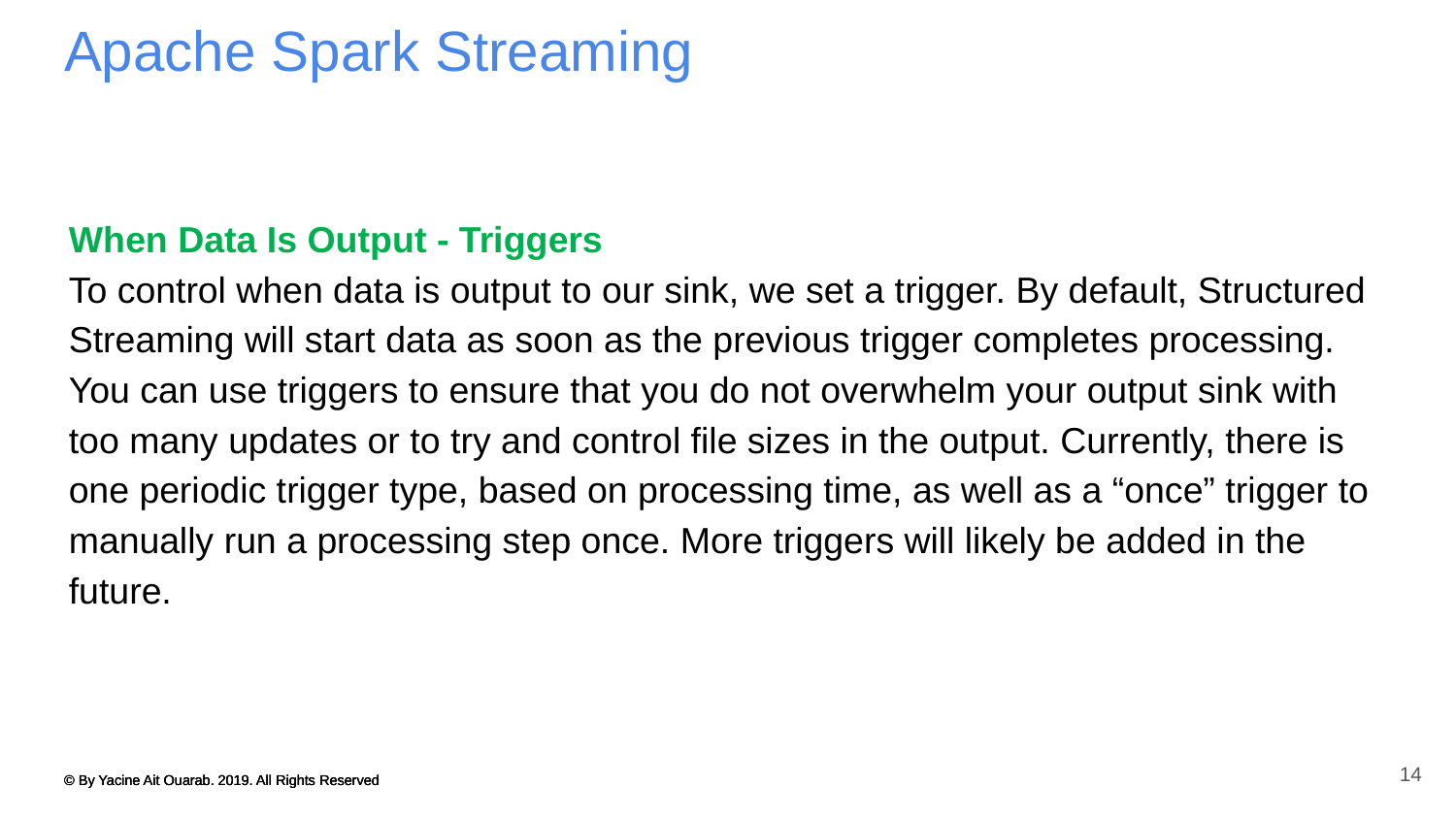

# Apache Spark Streaming

When Data Is Output - Triggers
To control when data is output to our sink, we set a trigger. By default, Structured Streaming will start data as soon as the previous trigger completes processing. You can use triggers to ensure that you do not overwhelm your output sink with too many updates or to try and control file sizes in the output. Currently, there is one periodic trigger type, based on processing time, as well as a “once” trigger to manually run a processing step once. More triggers will likely be added in the future.
14